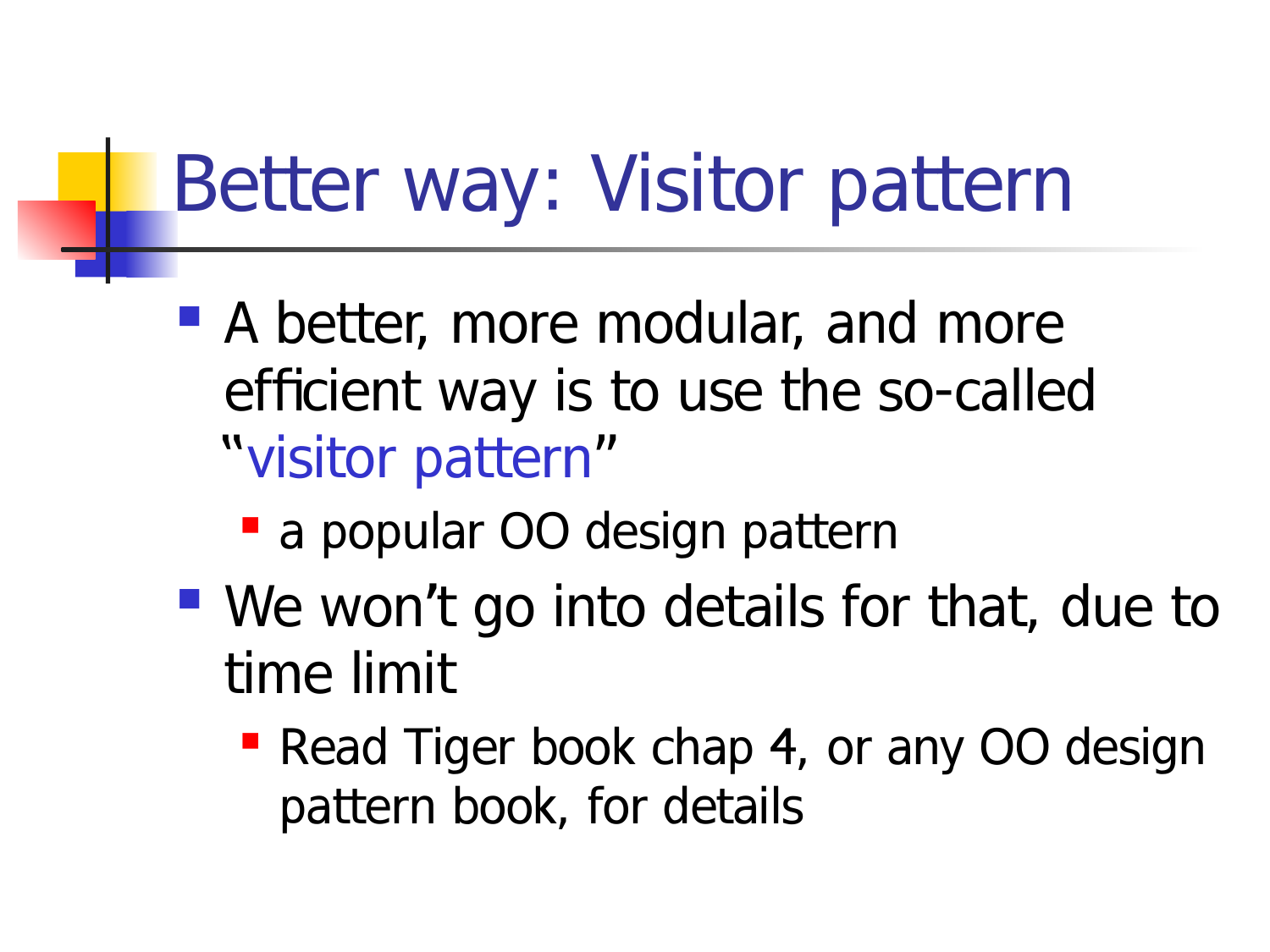

# Better way: Visitor pattern
A better, more modular, and more efficient way is to use the so-called “visitor pattern”
a popular OO design pattern
We won’t go into details for that, due to time limit
Read Tiger book chap 4, or any OO design pattern book, for details